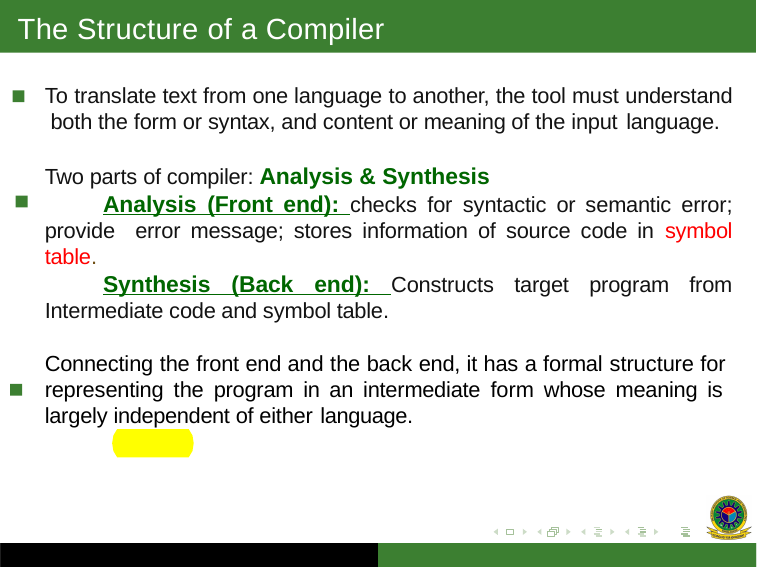

# The Structure of a Compiler
To translate text from one language to another, the tool must understand  both the form or syntax, and content or meaning of the input language.

Two parts of compiler: Analysis & Synthesis
	Analysis (Front end): checks for syntactic or semantic error; provide  error message; stores information of source code in symbol table.
	Synthesis (Back end): Constructs target program from Intermediate code and symbol table.

Connecting the front end and the back end, it has a formal structure for  representing the program in an intermediate form whose meaning is  largely independent of either language.